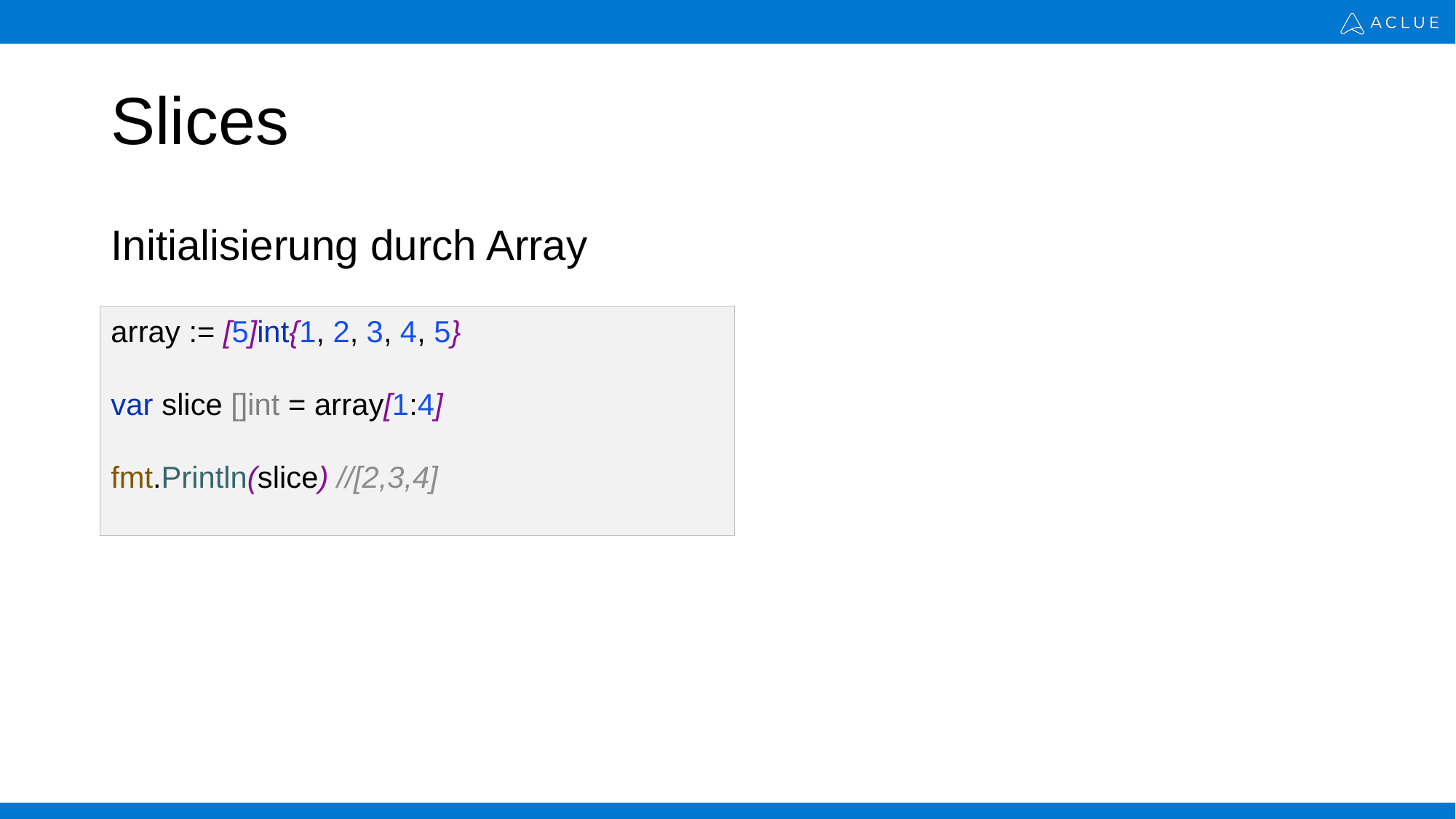

# Slices
Initialisierung durch Array
array := [5]int{1, 2, 3, 4, 5}
var slice []int = array[1:4]
fmt.Println(slice) //[2,3,4]